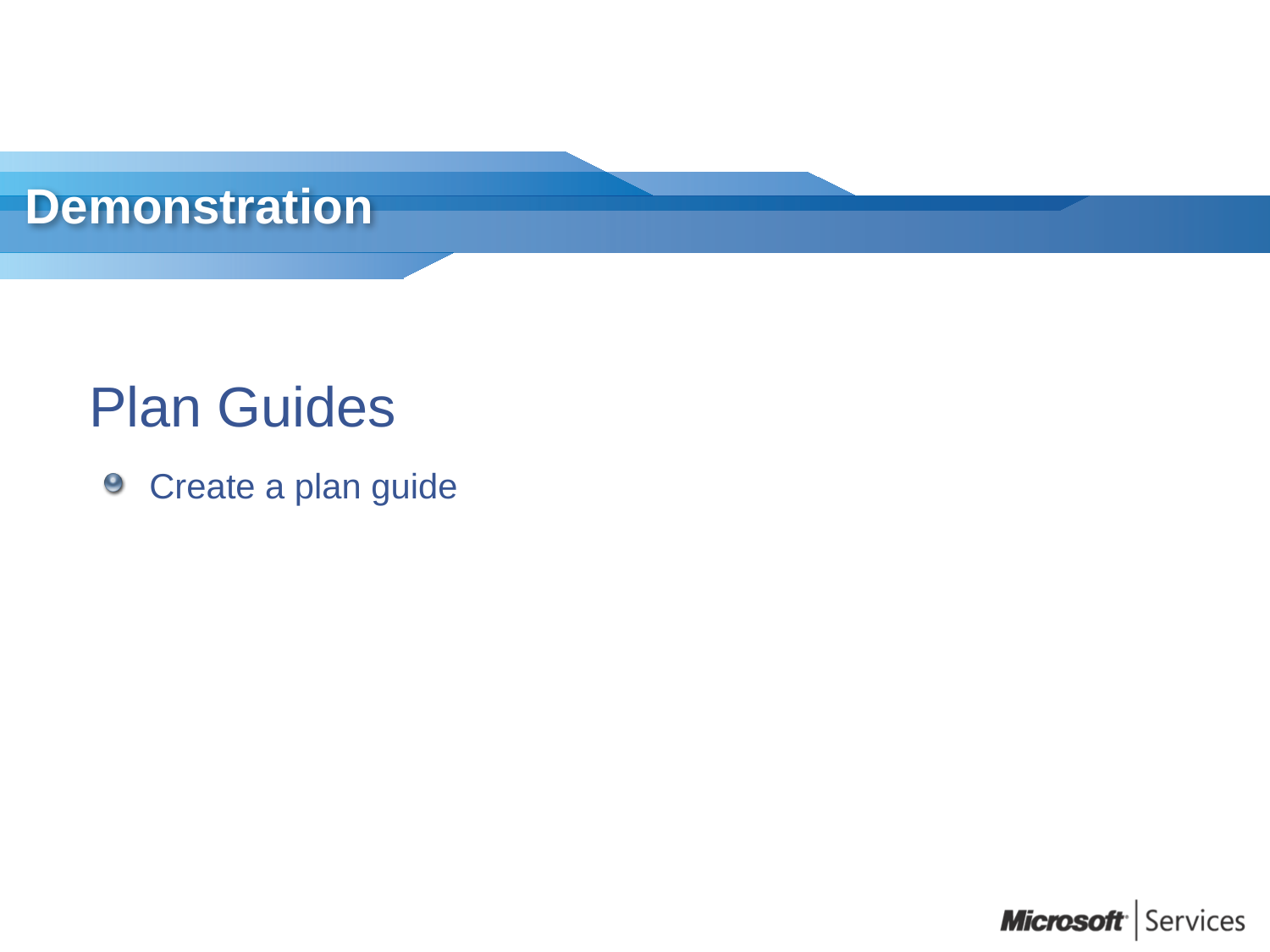

# Plan Guides
Create a plan guide
11